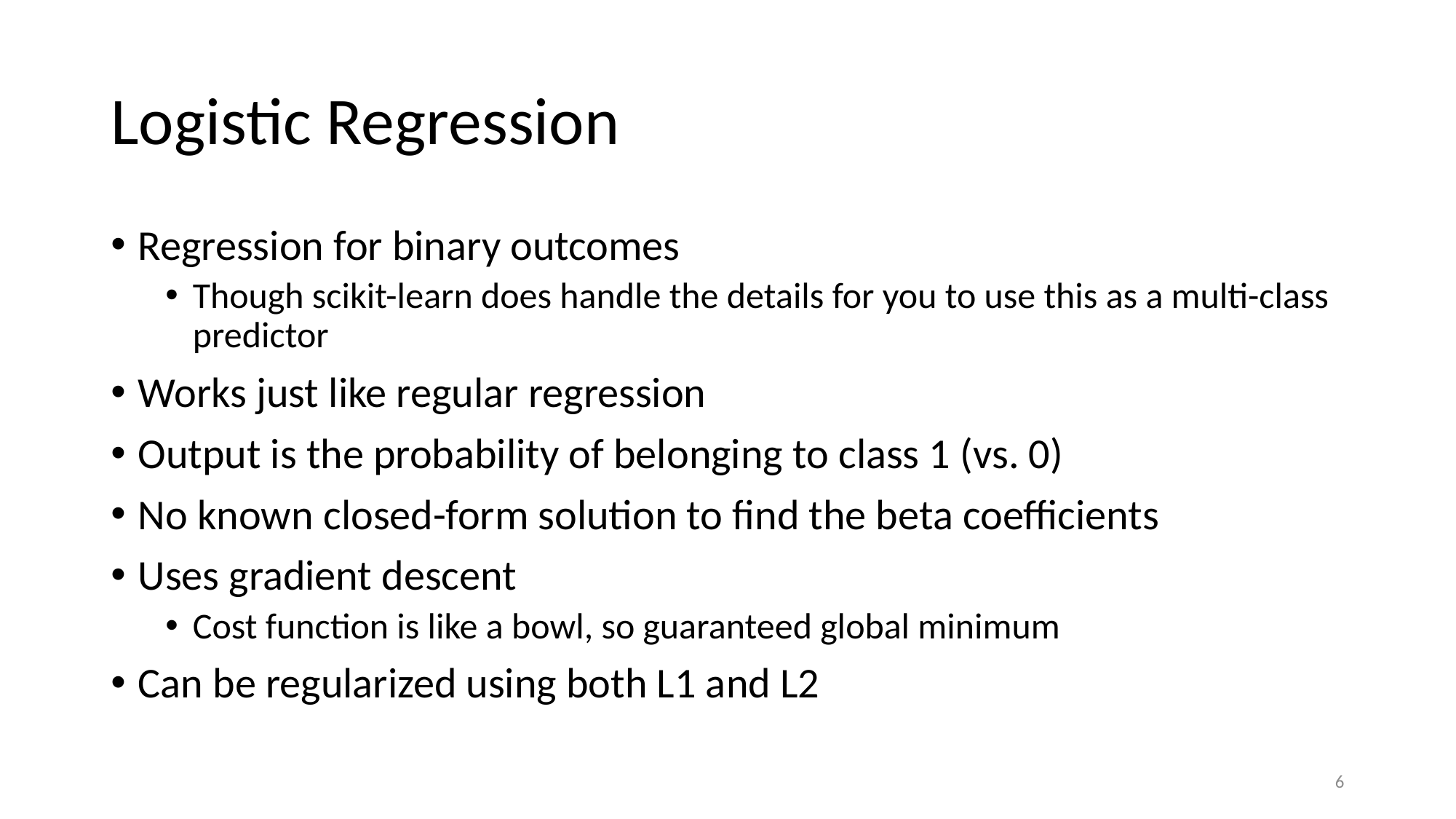

# Logistic Regression
Regression for binary outcomes
Though scikit-learn does handle the details for you to use this as a multi-class predictor
Works just like regular regression
Output is the probability of belonging to class 1 (vs. 0)
No known closed-form solution to find the beta coefficients
Uses gradient descent
Cost function is like a bowl, so guaranteed global minimum
Can be regularized using both L1 and L2
6